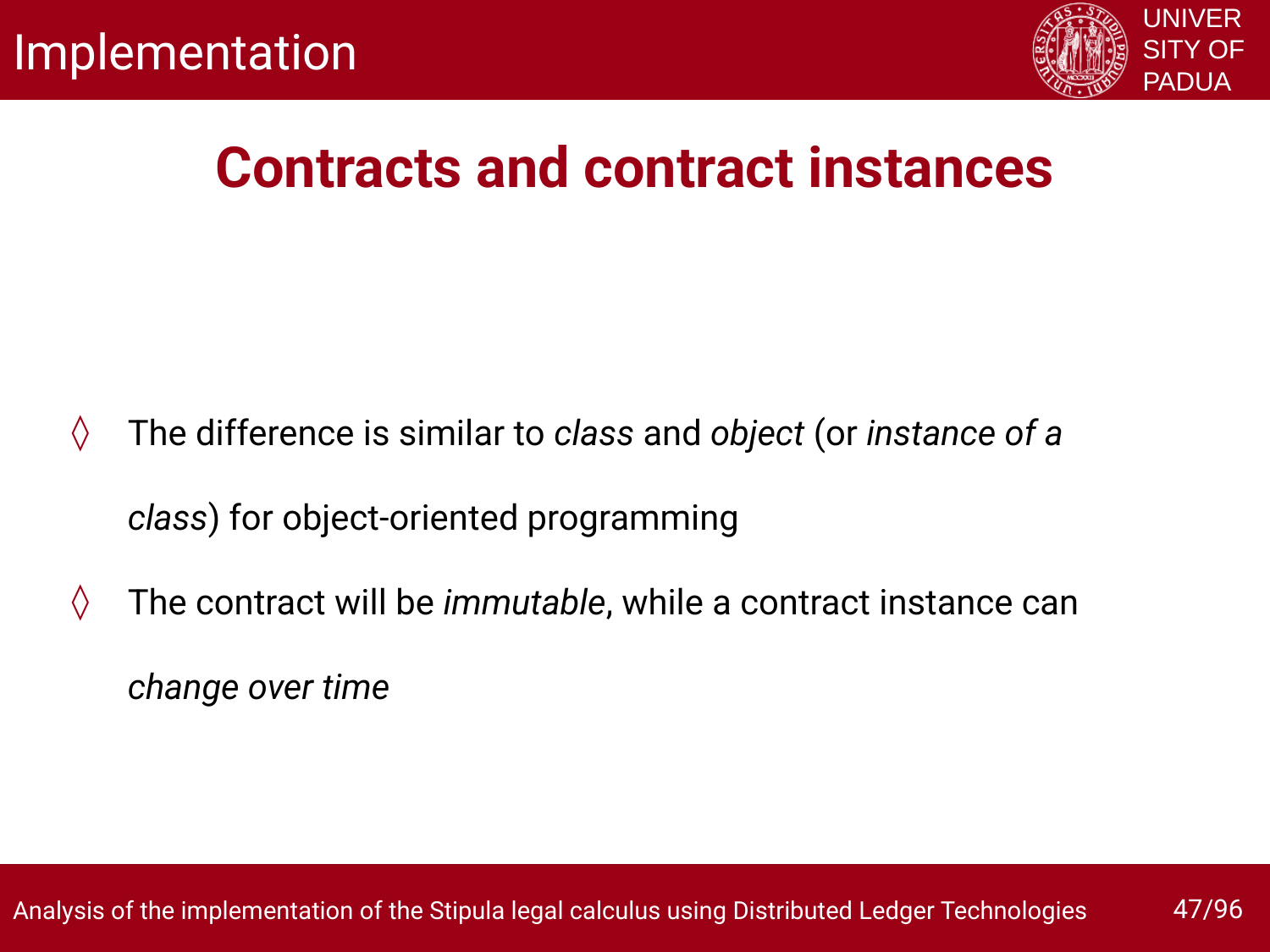

# Implementation
Contracts and contract instances
The difference is similar to class and object (or instance of a class) for object-oriented programming
The contract will be immutable, while a contract instance can change over time
47/96